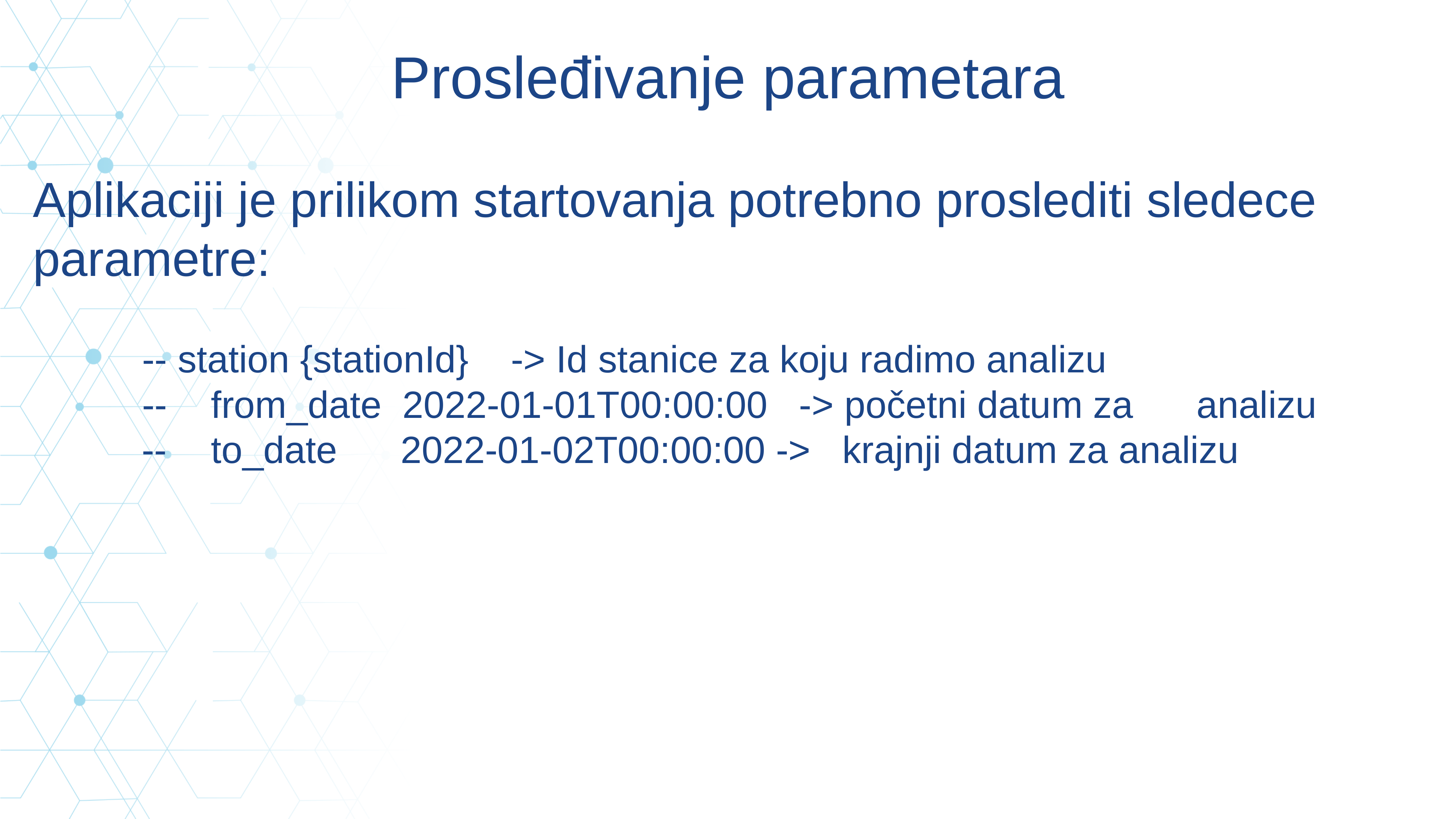

Prosleđivanje parametara
Aplikaciji je prilikom startovanja potrebno proslediti sledece parametre:

         -- station {stationId}    -> Id stanice za koju radimo analizu
         --	from_date  2022-01-01T00:00:00   -> početni datum za      analizu
         --	to_date      2022-01-02T00:00:00 ->   krajnji datum za analizu